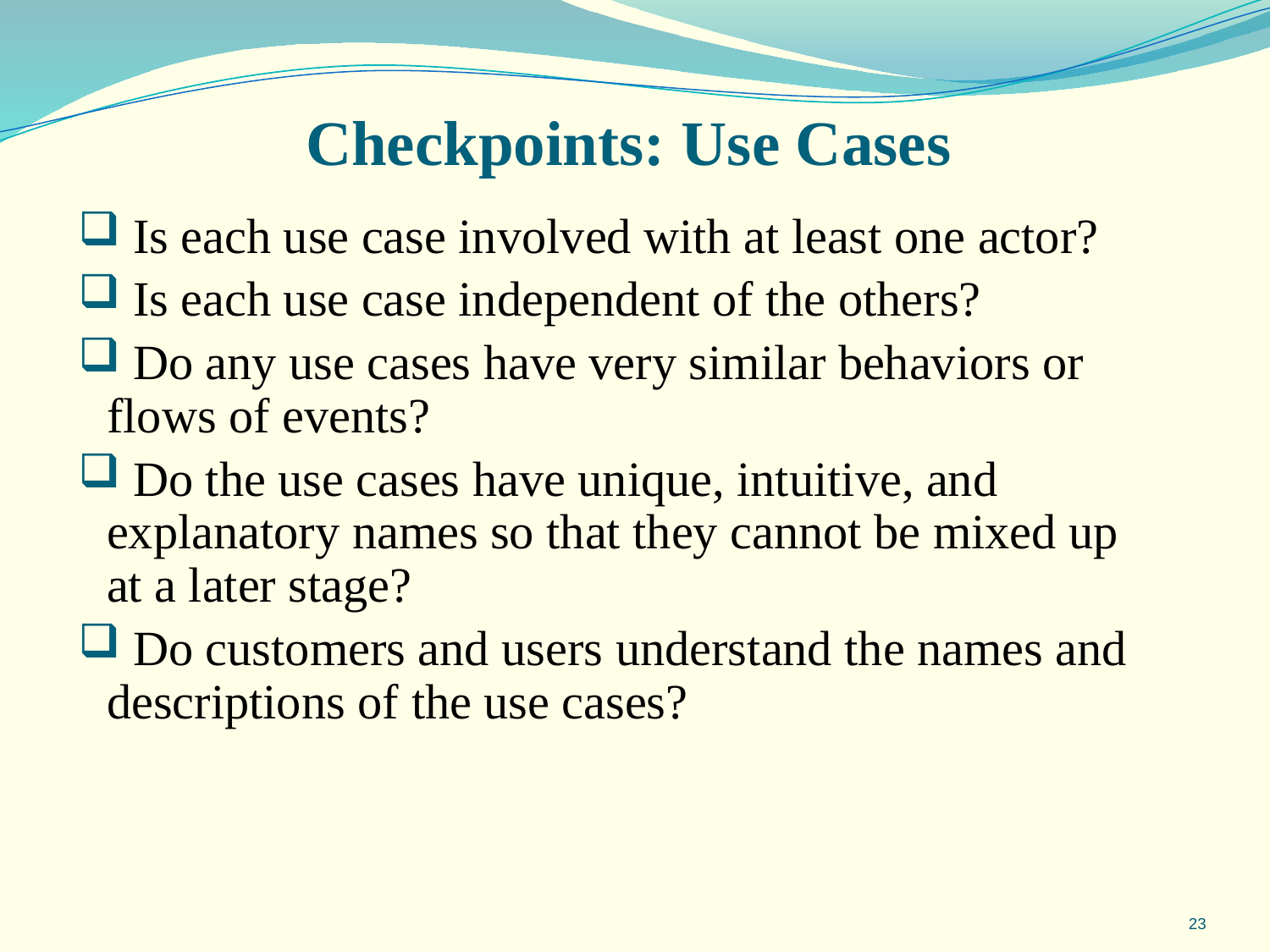

Checkpoints: Use Cases
 Is each use case involved with at least one actor?
 Is each use case independent of the others?
 Do any use cases have very similar behaviors or flows of events?
 Do the use cases have unique, intuitive, and explanatory names so that they cannot be mixed up at a later stage?
 Do customers and users understand the names and descriptions of the use cases?
23